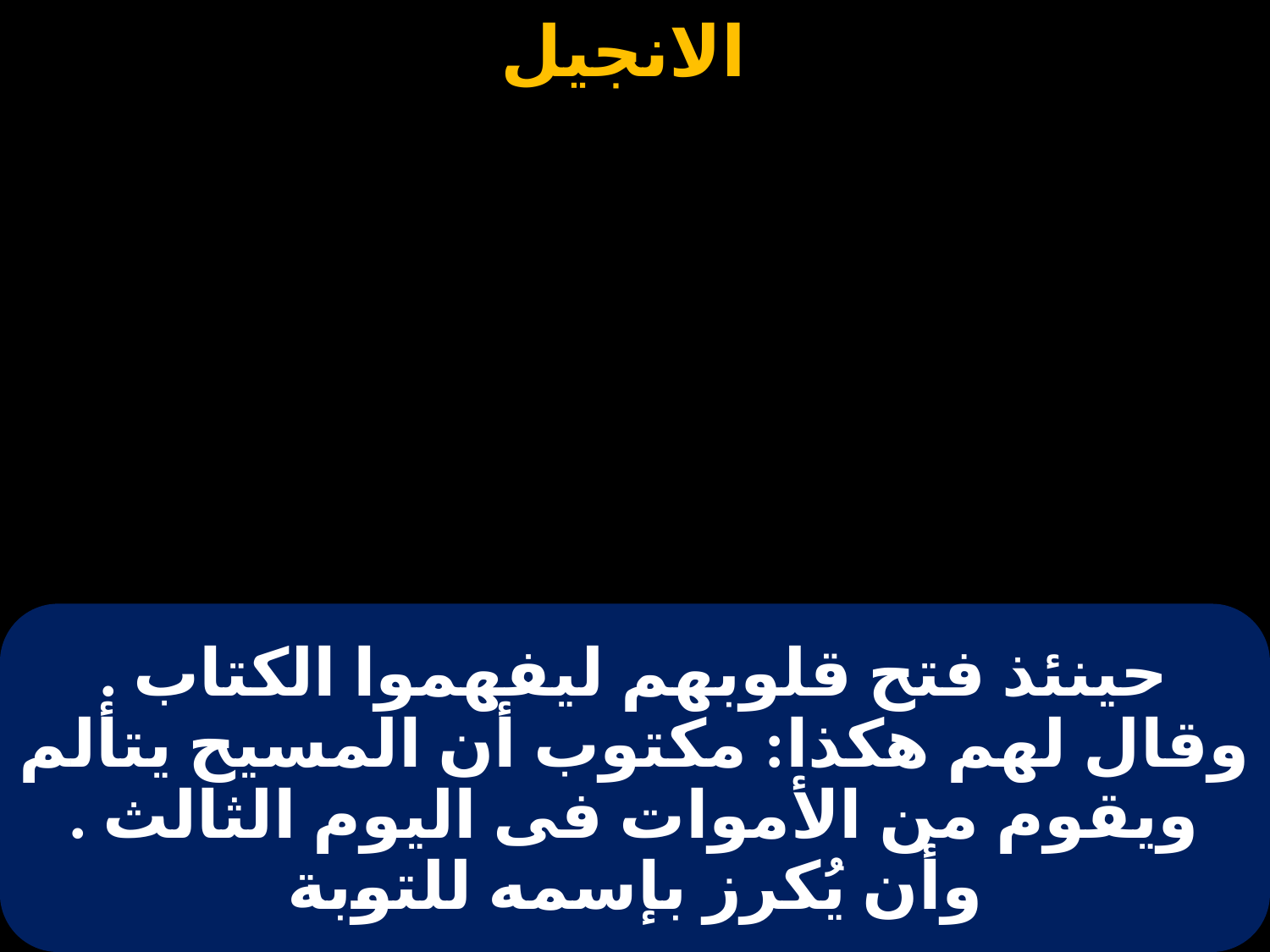

# حينئذ فتح قلوبهم ليفهموا الكتاب . وقال لهم هكذا: مكتوب أن المسيح يتألم ويقوم من الأموات فى اليوم الثالث . وأن يُكرز بإسمه للتوبة